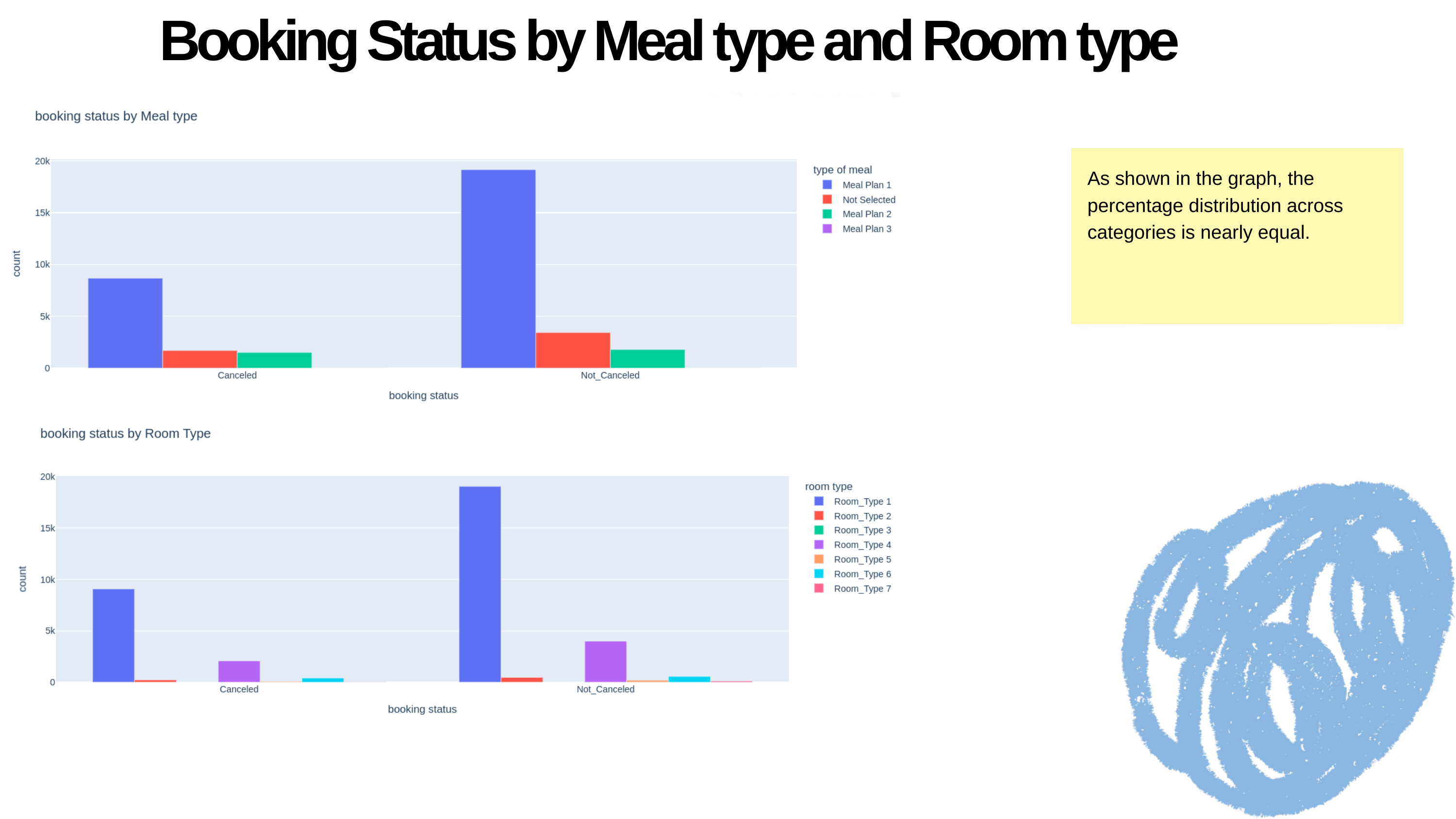

Booking Status by Meal type and Room type

As shown in the graph, the percentage distribution across categories is nearly equal.